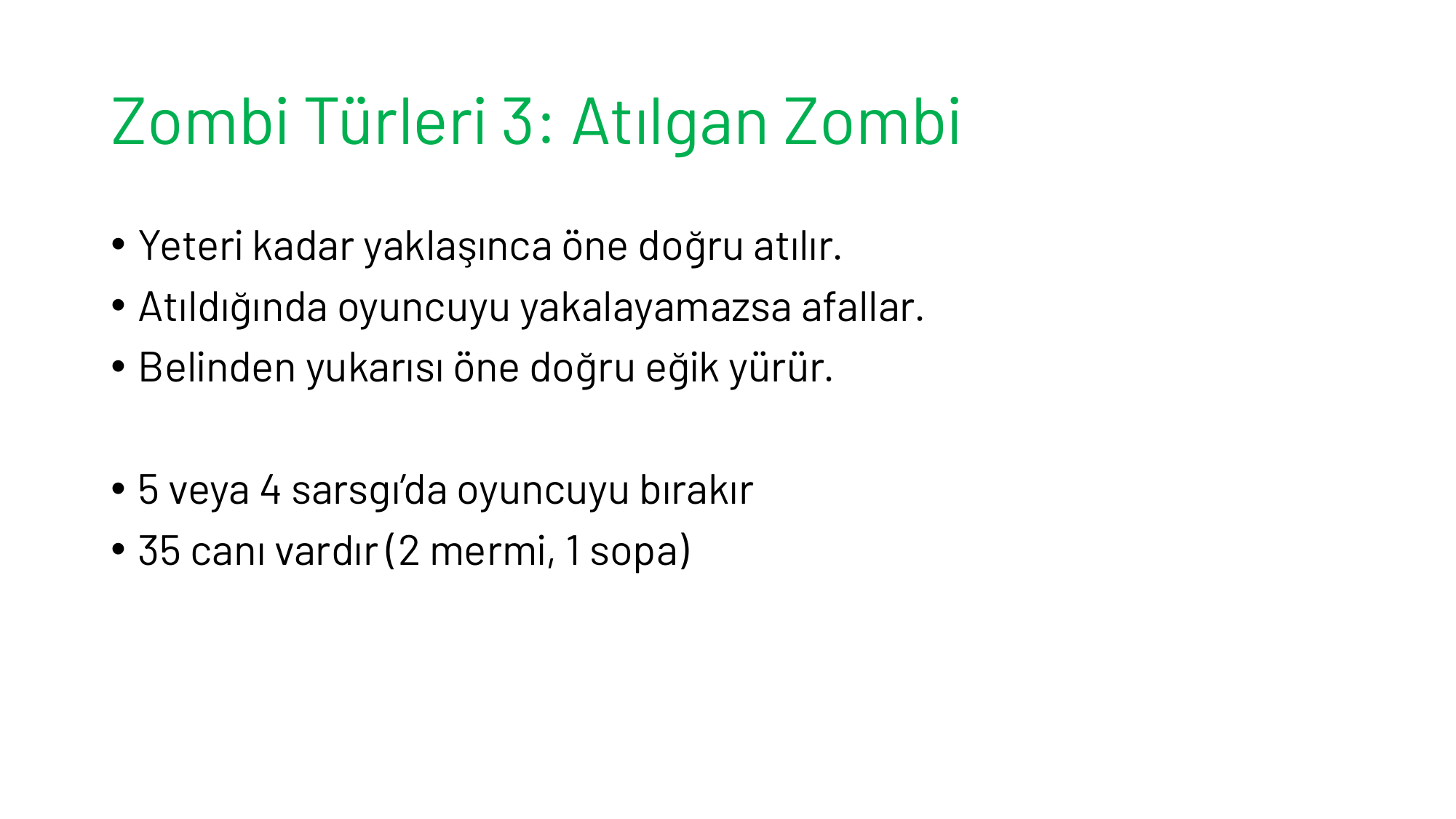

# Zombi Türleri 3: Atılgan Zombi
Yeteri kadar yaklaşınca öne doğru atılır.
Atıldığında oyuncuyu yakalayamazsa afallar.
Belinden yukarısı öne doğru eğik yürür.

5 veya 4 sarsgı’da oyuncuyu bırakır
35 canı vardır (2 mermi, 1 sopa)